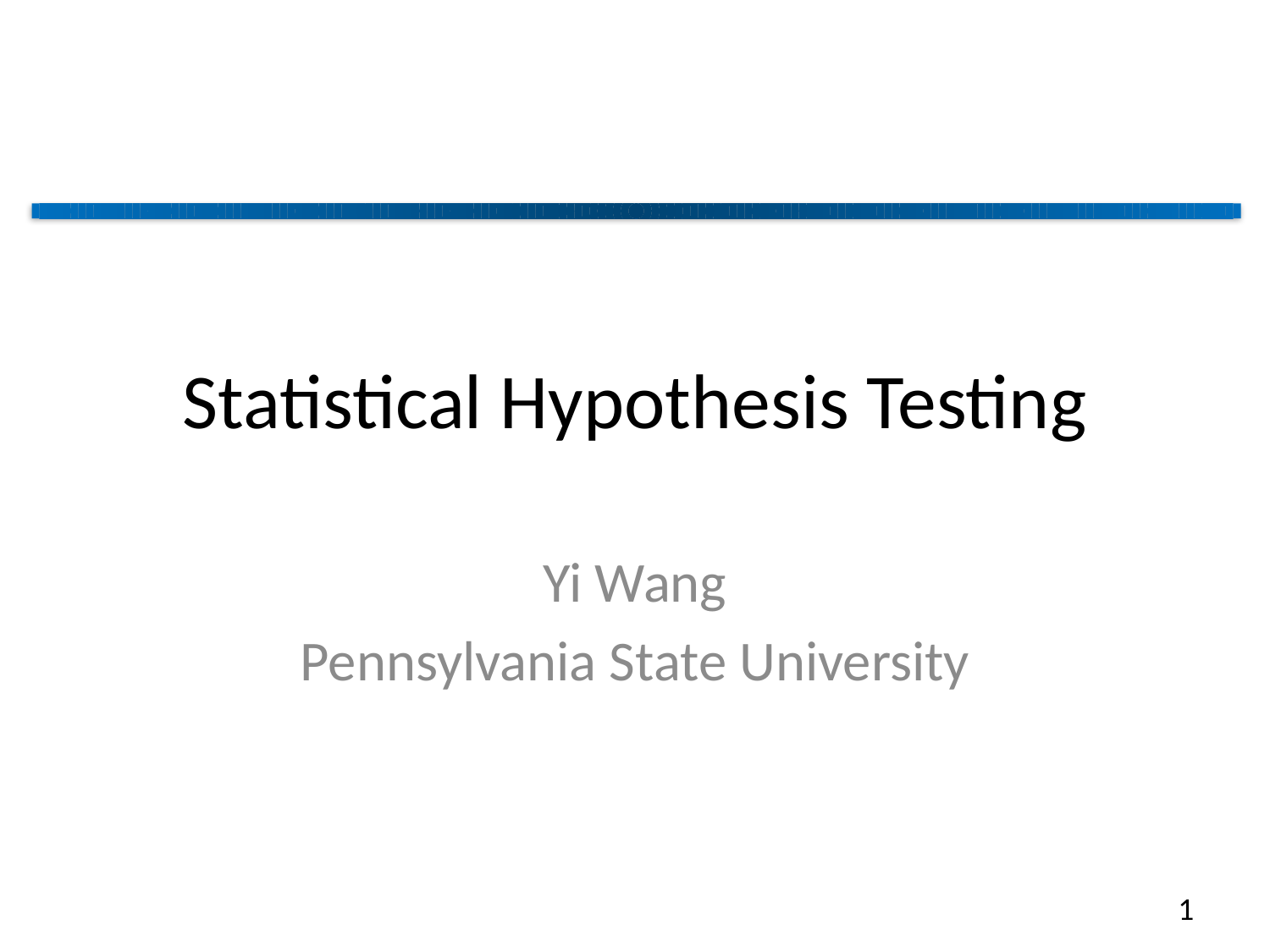

# Statistical Hypothesis Testing
Yi Wang
Pennsylvania State University
1